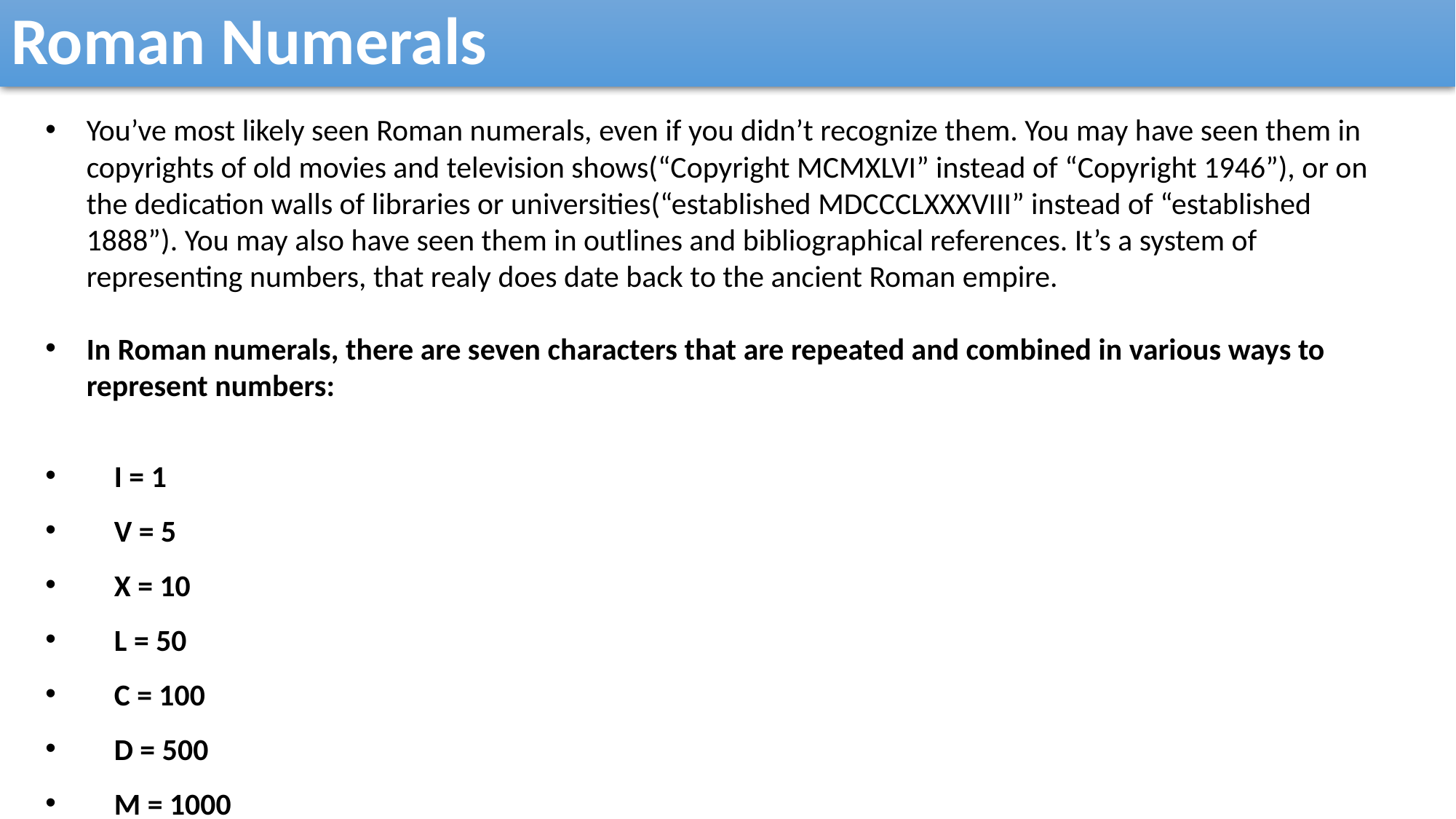

Roman Numerals
You’ve most likely seen Roman numerals, even if you didn’t recognize them. You may have seen them in copyrights of old movies and television shows(“Copyright MCMXLVI” instead of “Copyright 1946”), or on the dedication walls of libraries or universities(“established MDCCCLXXXVIII” instead of “established 1888”). You may also have seen them in outlines and bibliographical references. It’s a system of representing numbers, that realy does date back to the ancient Roman empire.

In Roman numerals, there are seven characters that are repeated and combined in various ways to represent numbers:

    I = 1
    V = 5
    X = 10
    L = 50
    C = 100
    D = 500
    M = 1000